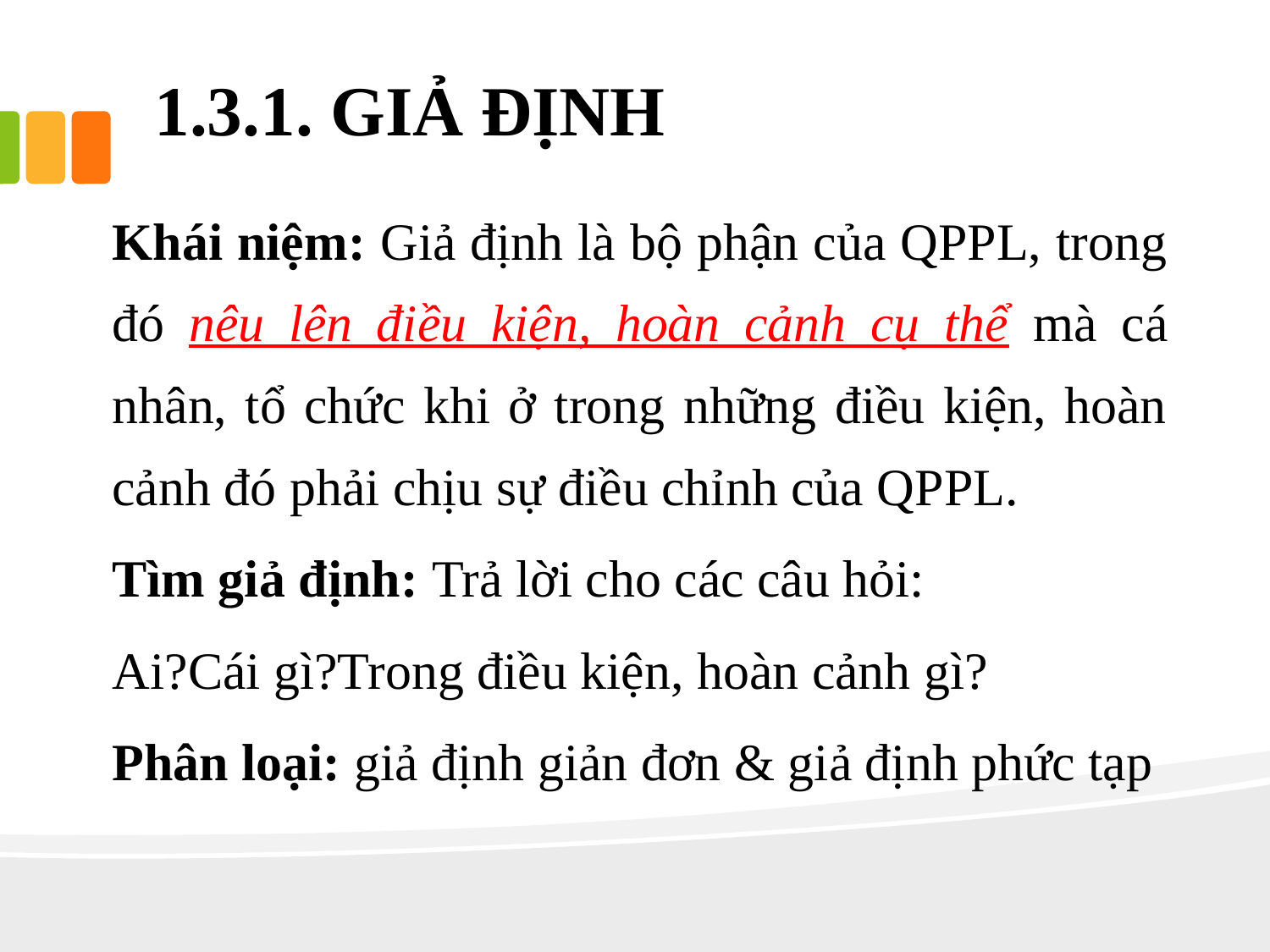

# 1.3.1. GIẢ ĐỊNH
Khái niệm: Giả định là bộ phận của QPPL, trong đó nêu lên điều kiện, hoàn cảnh cụ thể mà cá nhân, tổ chức khi ở trong những điều kiện, hoàn cảnh đó phải chịu sự điều chỉnh của QPPL.
Tìm giả định: Trả lời cho các câu hỏi:
Ai?Cái gì?Trong điều kiện, hoàn cảnh gì?
Phân loại: giả định giản đơn & giả định phức tạp